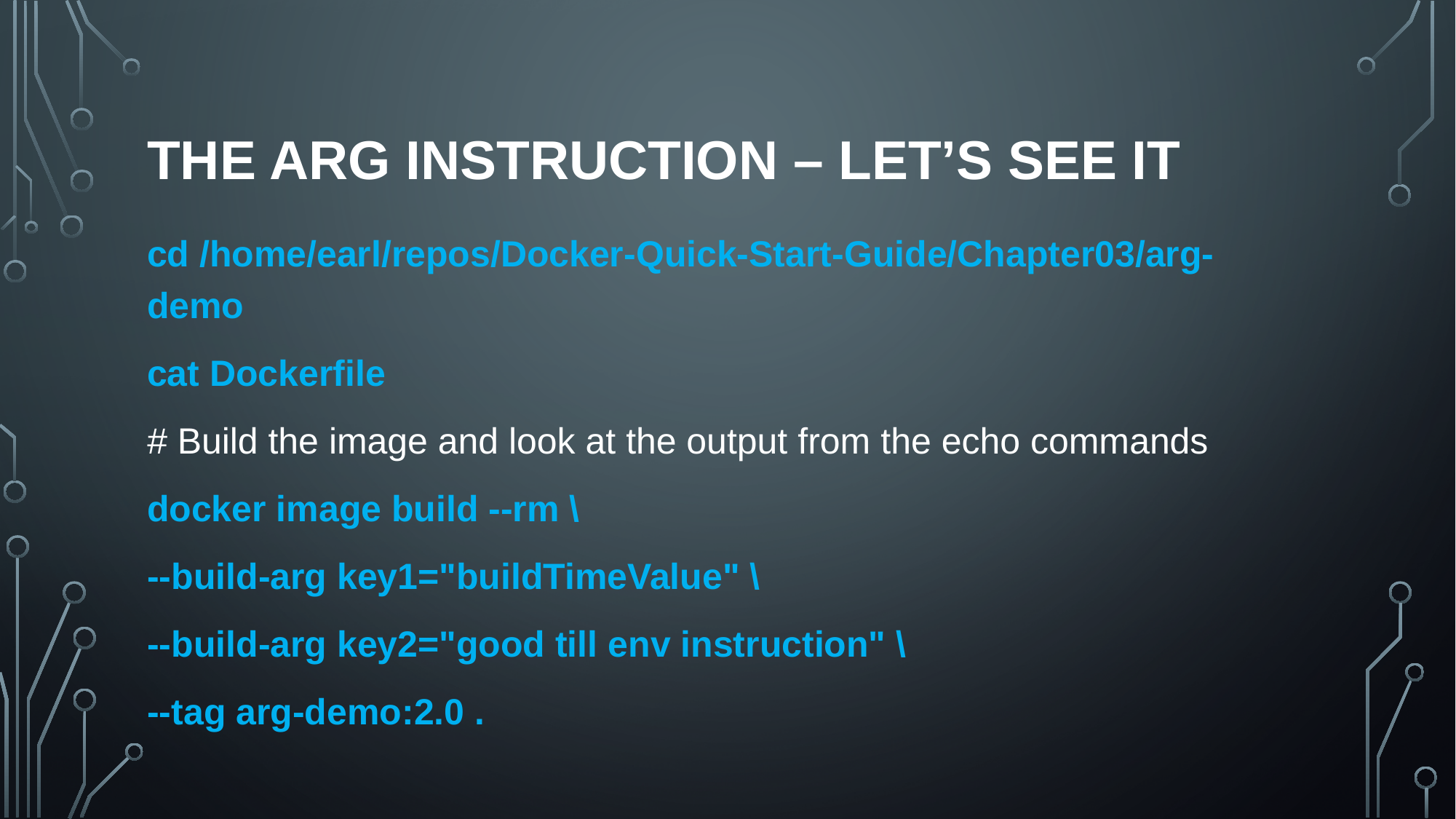

# The arg instruction – Let’s see it
cd /home/earl/repos/Docker-Quick-Start-Guide/Chapter03/arg-demo
cat Dockerfile
# Build the image and look at the output from the echo commands
docker image build --rm \
--build-arg key1="buildTimeValue" \
--build-arg key2="good till env instruction" \
--tag arg-demo:2.0 .